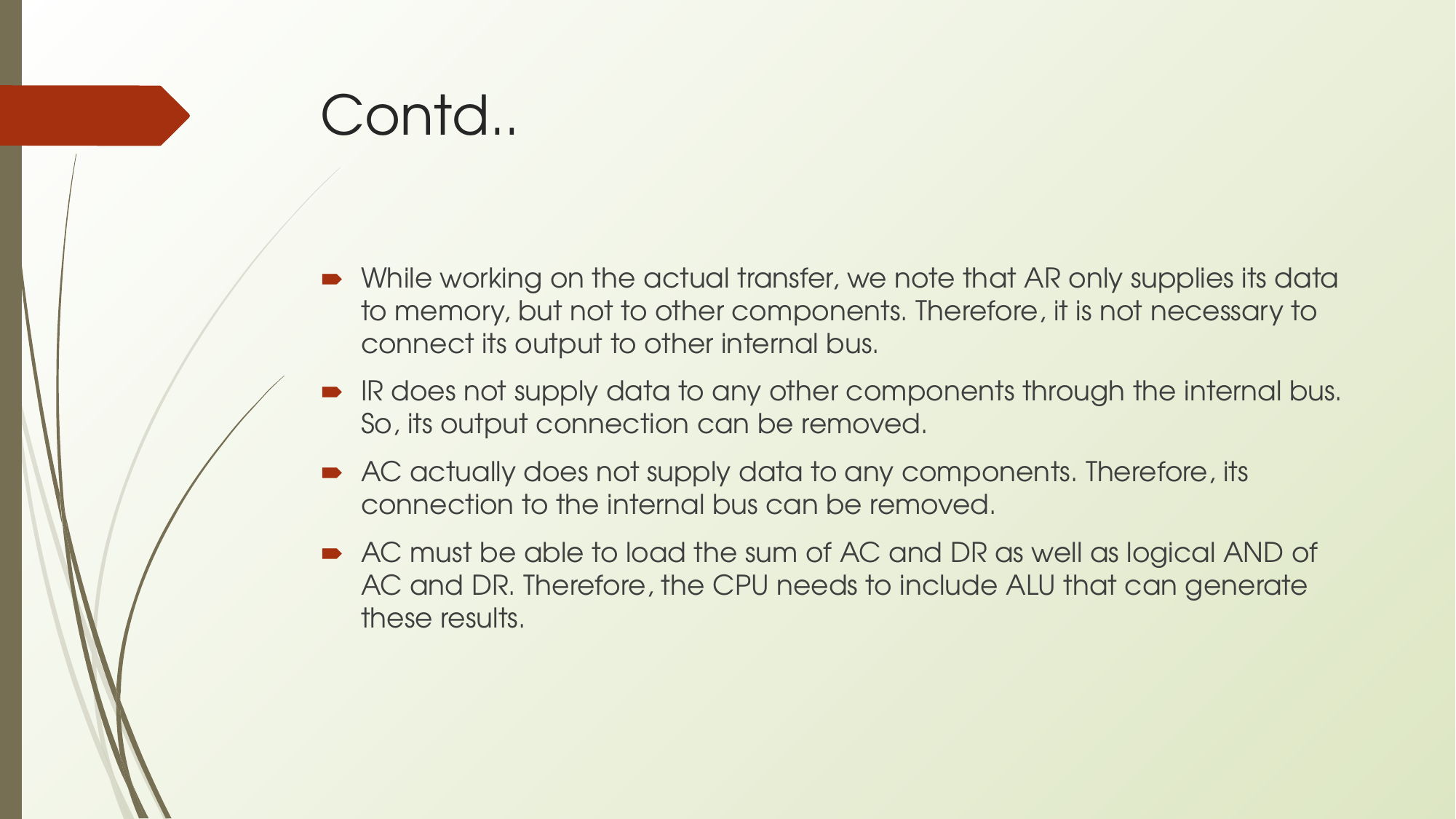

# Contd..
While working on the actual transfer, we note that AR only supplies its data to memory, but not to other components. Therefore, it is not necessary to connect its output to other internal bus.
IR does not supply data to any other components through the internal bus. So, its output connection can be removed.
AC actually does not supply data to any components. Therefore, its connection to the internal bus can be removed.
AC must be able to load the sum of AC and DR as well as logical AND of AC and DR. Therefore, the CPU needs to include ALU that can generate these results.